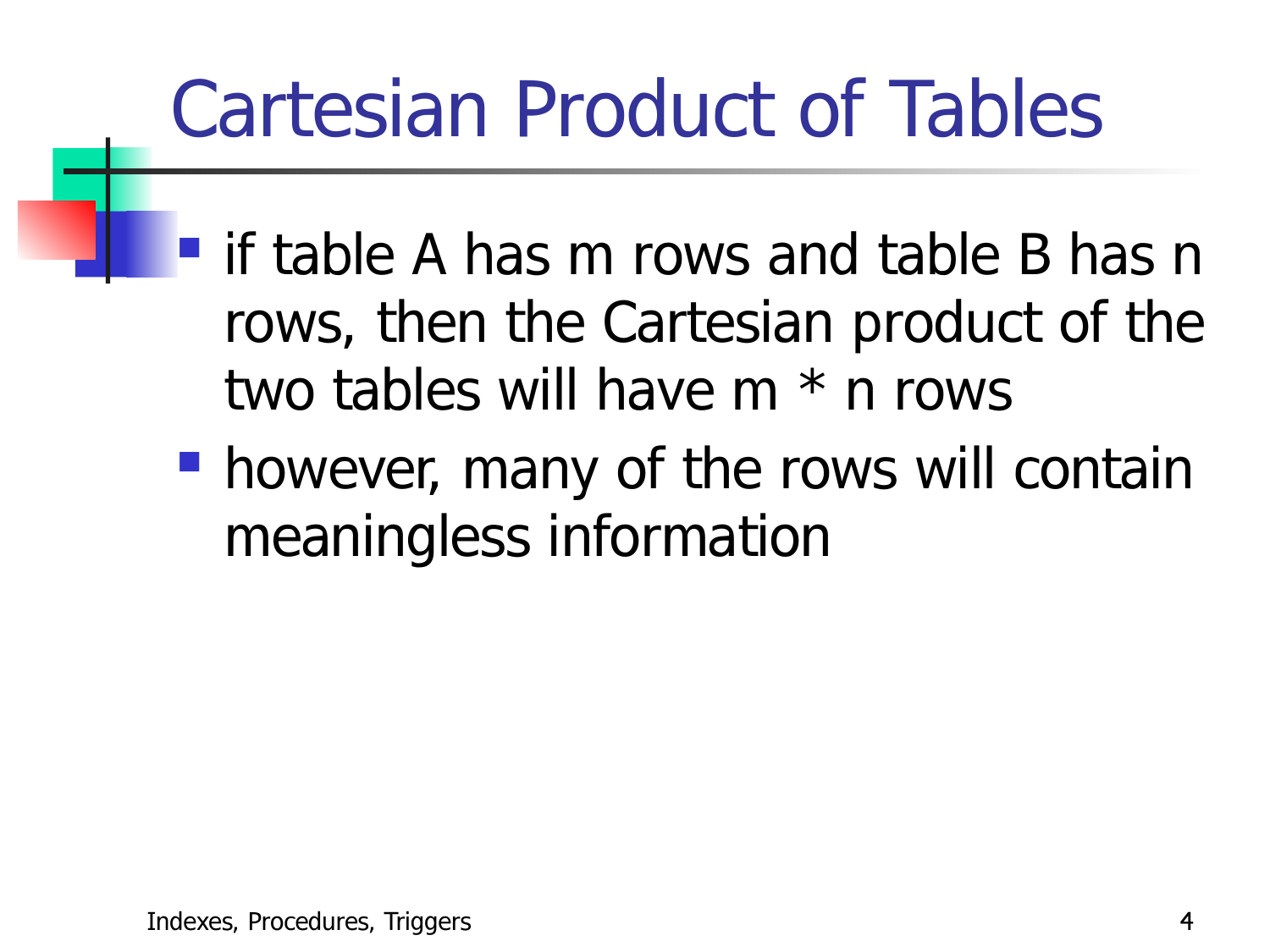

# Cartesian Product of Tables
if table A has m rows and table B has n rows, then the Cartesian product of the two tables will have m * n rows
however, many of the rows will contain meaningless information
Indexes, Procedures, Triggers
4